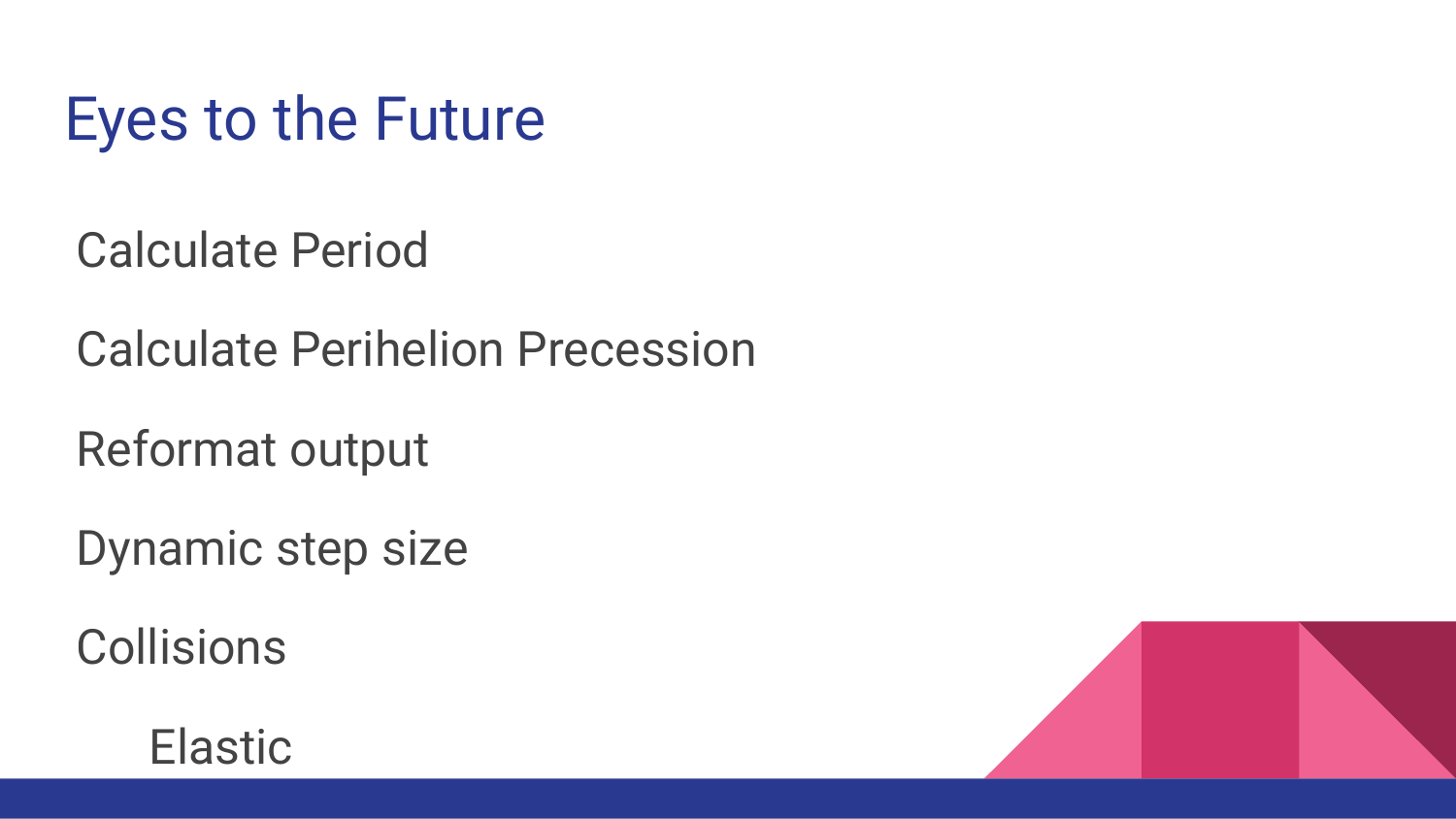

# Eyes to the Future
Calculate Period
Calculate Perihelion Precession
Reformat output
Dynamic step size
Collisions
Elastic
Inelastic